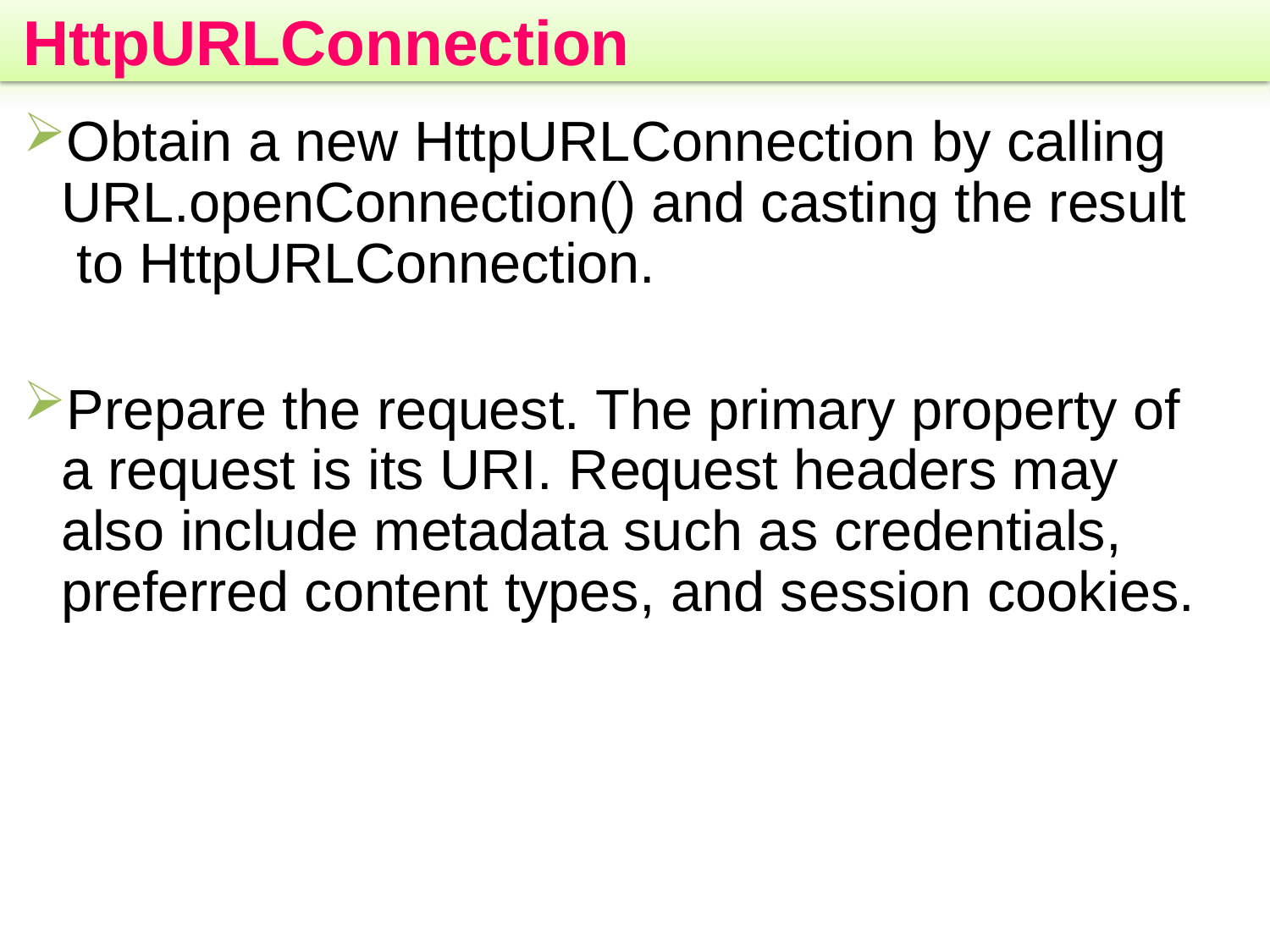

# HttpURLConnection
Obtain a new HttpURLConnection by calling  URL.openConnection() and casting the result  to HttpURLConnection.

Prepare the request. The primary property of  a request is its URI. Request headers may  also include metadata such as credentials,  preferred content types, and session cookies.